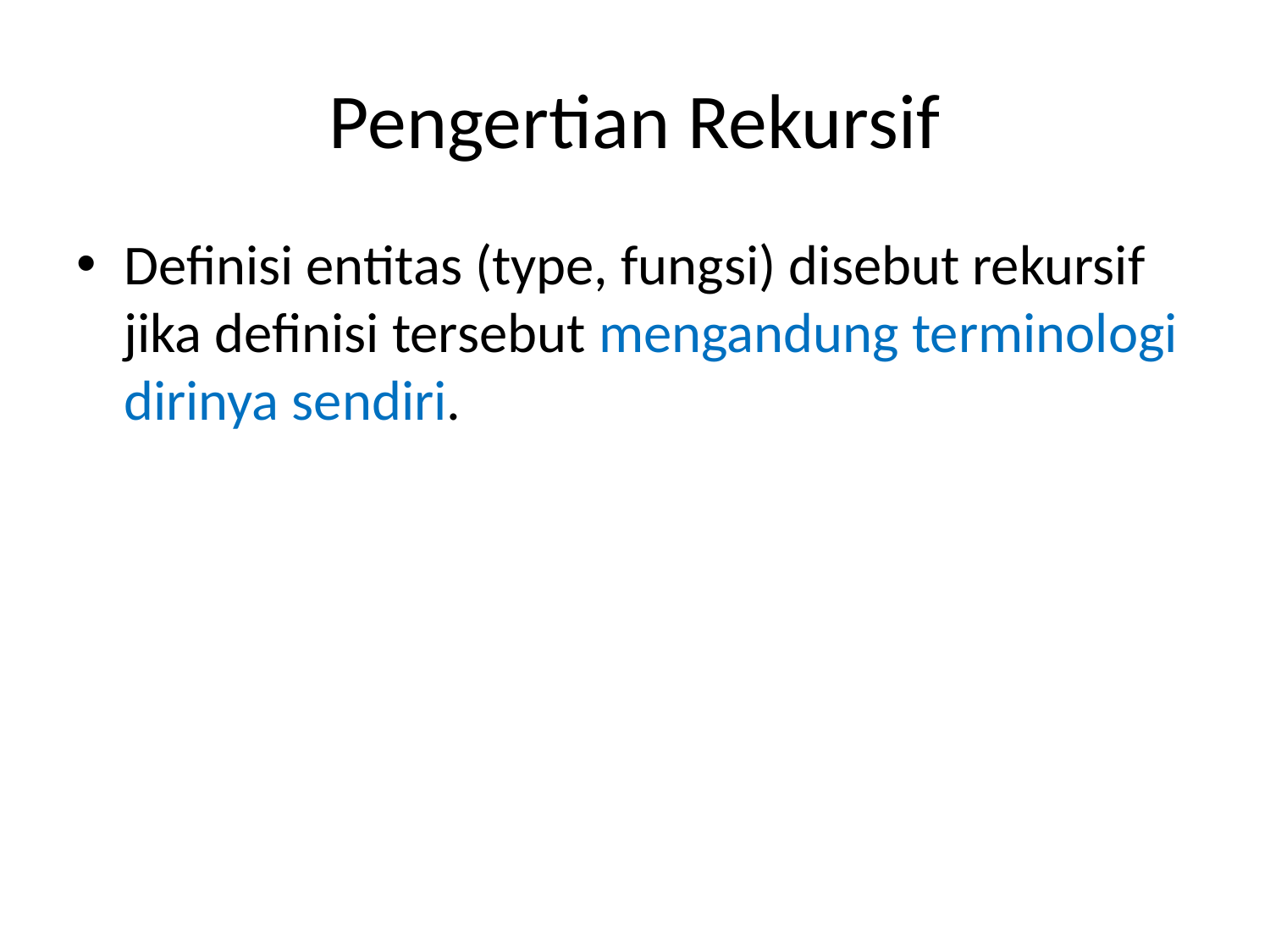

# Pengertian Rekursif
Definisi entitas (type, fungsi) disebut rekursif jika definisi tersebut mengandung terminologi dirinya sendiri.